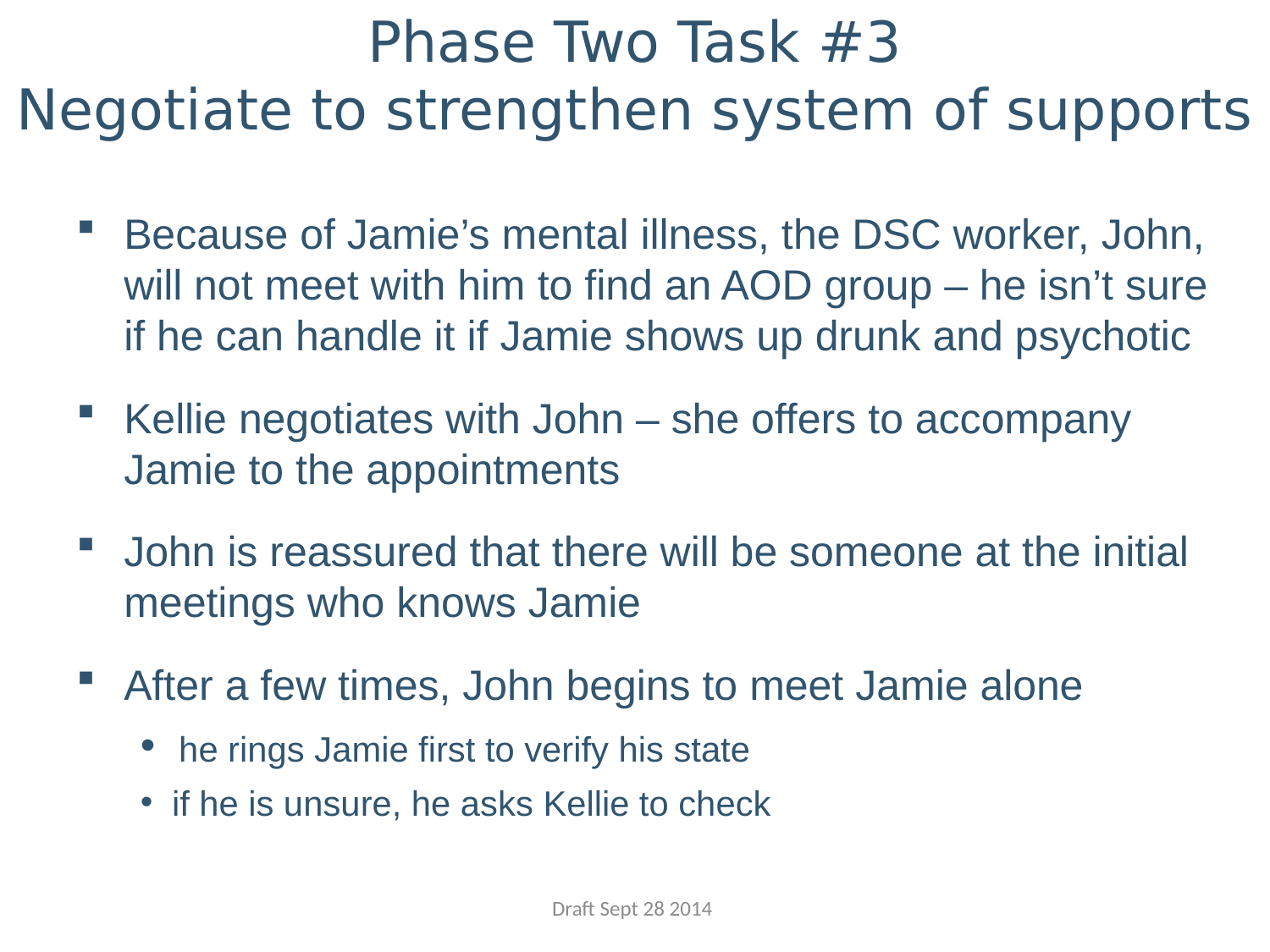

Phase Two Task #3
Negotiate to strengthen system of supports
Because of Jamie’s mental illness, the DSC worker, John, will not meet with him to find an AOD group – he isn’t sure if he can handle it if Jamie shows up drunk and psychotic
Kellie negotiates with John – she offers to accompany Jamie to the appointments
John is reassured that there will be someone at the initial meetings who knows Jamie
After a few times, John begins to meet Jamie alone
  he rings Jamie first to verify his state
  if he is unsure, he asks Kellie to check

Draft Sept 28 2014